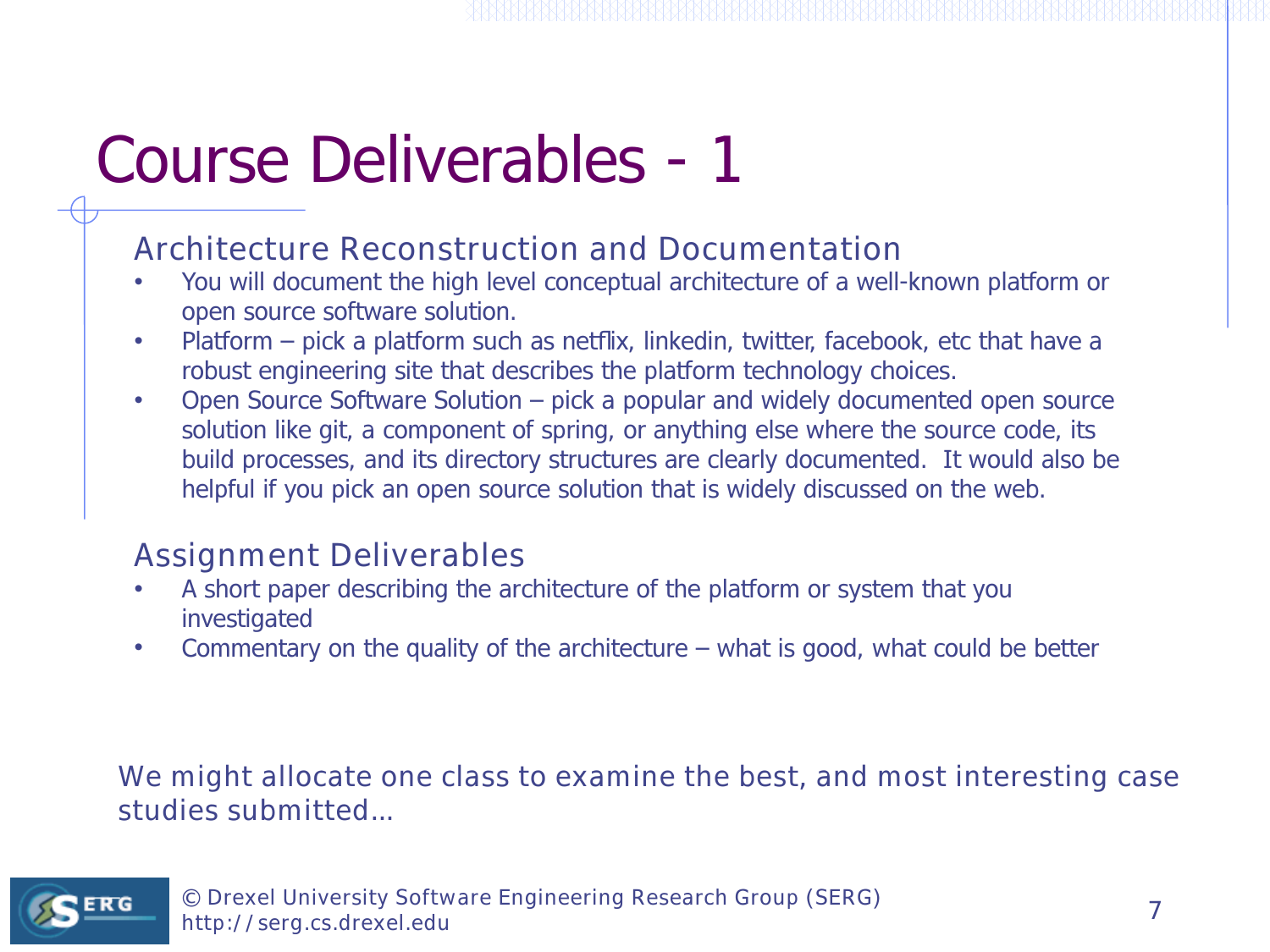

# Course Deliverables - 1
Architecture Reconstruction and Documentation
You will document the high level conceptual architecture of a well-known platform or open source software solution.
Platform – pick a platform such as netflix, linkedin, twitter, facebook, etc that have a robust engineering site that describes the platform technology choices.
Open Source Software Solution – pick a popular and widely documented open source solution like git, a component of spring, or anything else where the source code, its build processes, and its directory structures are clearly documented.  It would also be helpful if you pick an open source solution that is widely discussed on the web.
Assignment Deliverables
A short paper describing the architecture of the platform or system that you investigated
Commentary on the quality of the architecture – what is good, what could be better
We might allocate one class to examine the best, and most interesting case studies submitted…
7